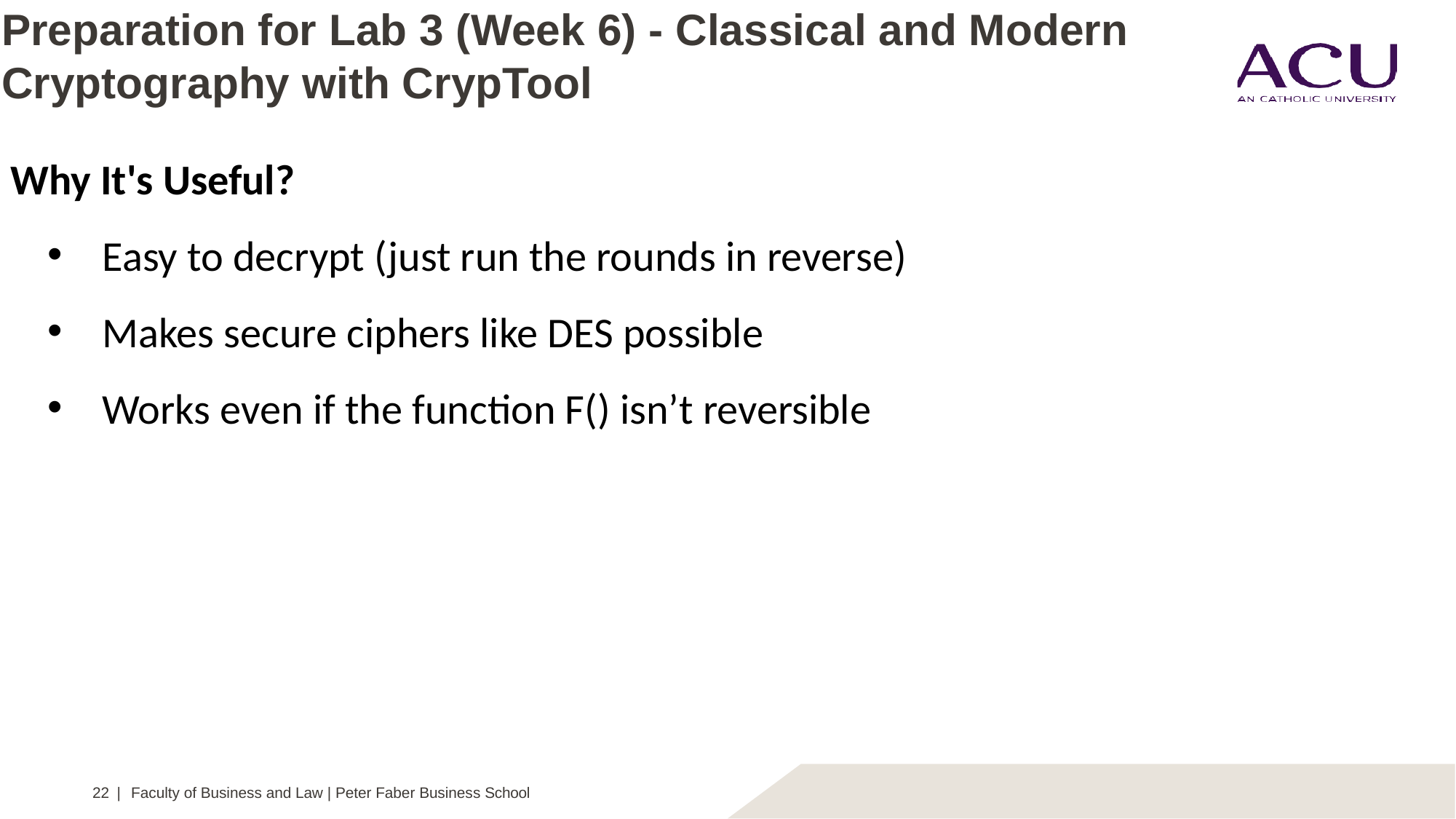

# Preparation for Lab 3 (Week 6) - Classical and Modern Cryptography with CrypTool
Why It's Useful?
Easy to decrypt (just run the rounds in reverse)
Makes secure ciphers like DES possible
Works even if the function F() isn’t reversible
22 | Faculty of Business and Law | Peter Faber Business School